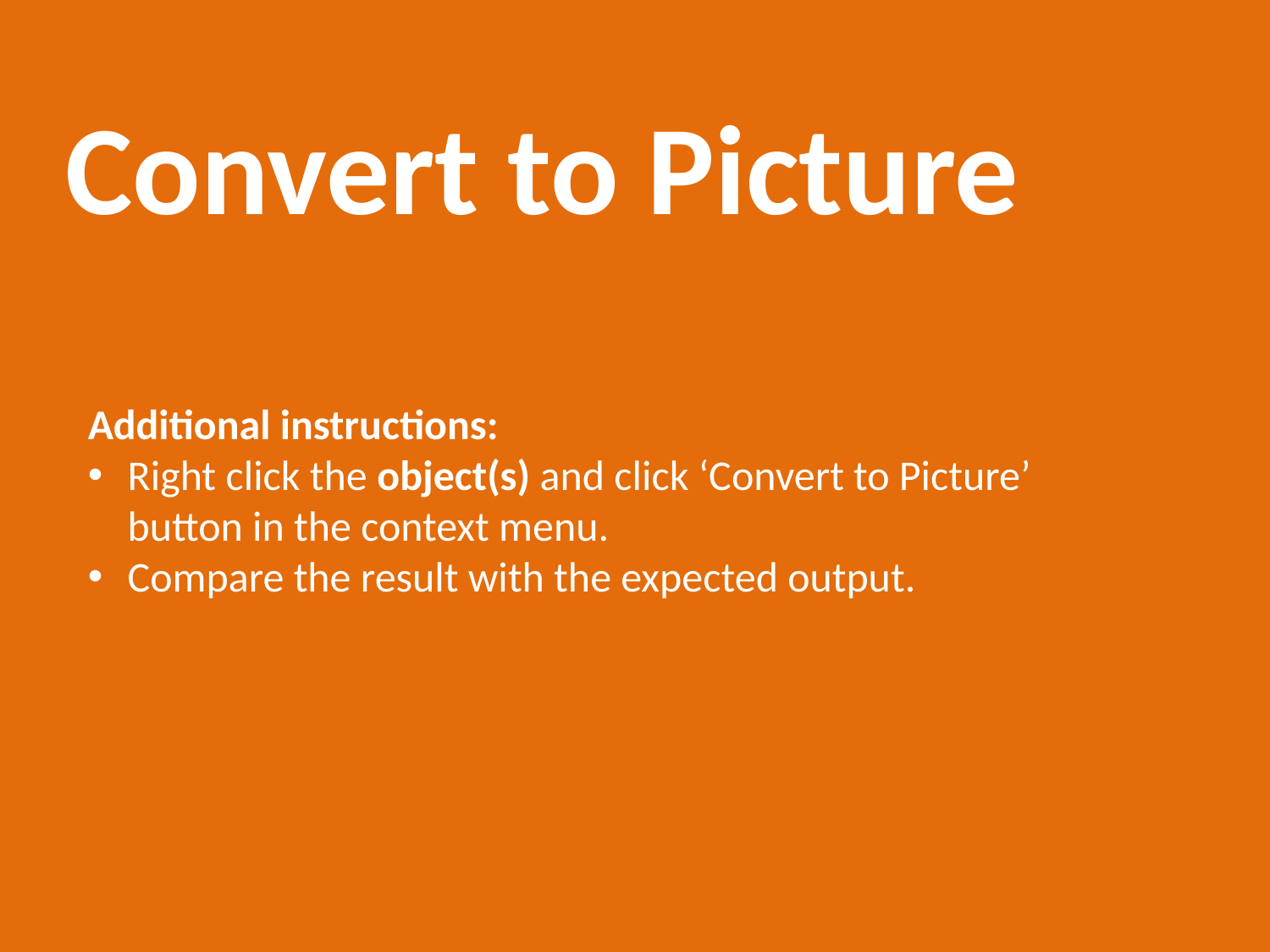

# Convert to Picture
Additional instructions:
Right click the object(s) and click ‘Convert to Picture’ button in the context menu.
Compare the result with the expected output.